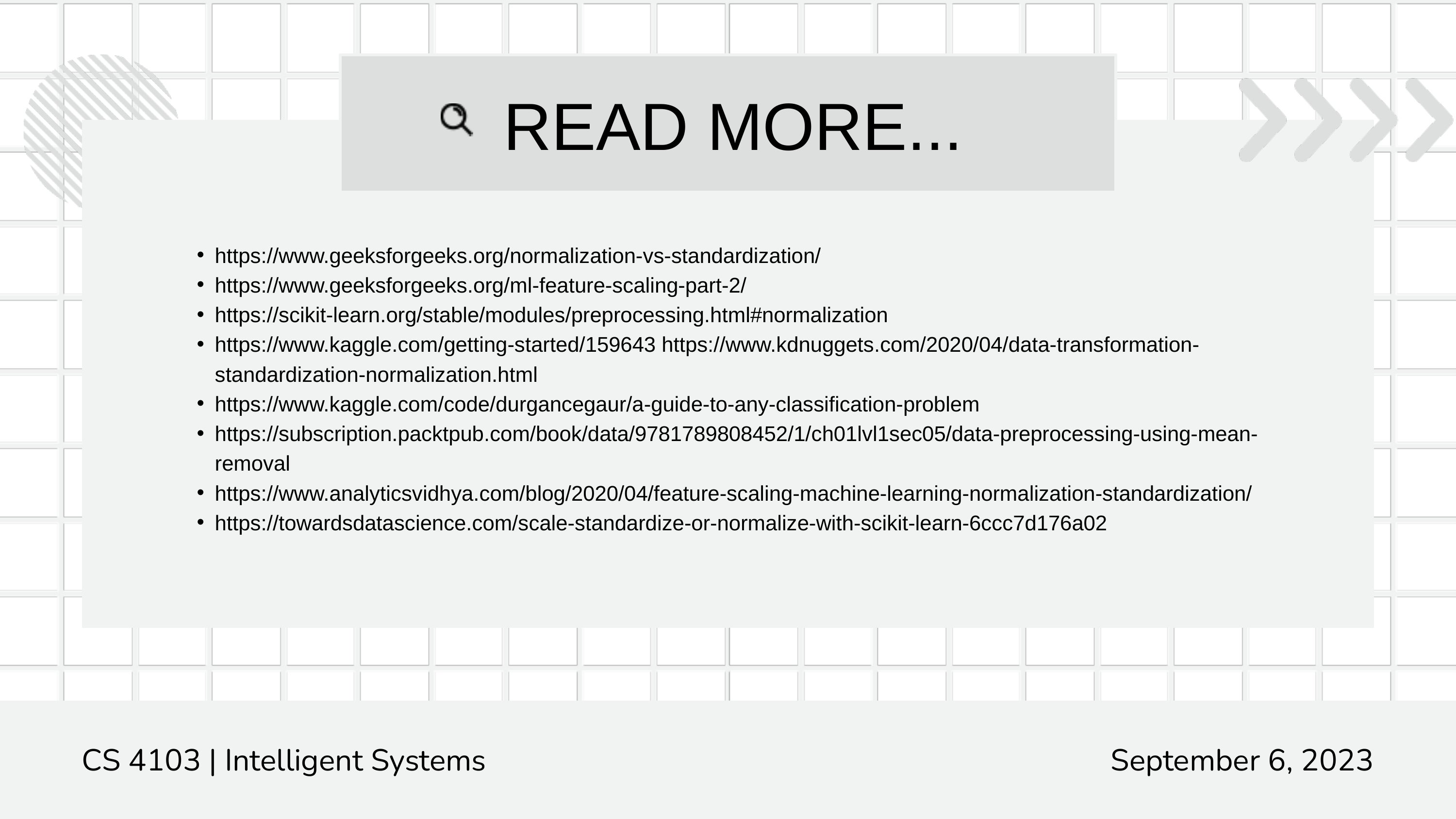

READ MORE...

https://www.geeksforgeeks.org/normalization-vs-standardization/
https://www.geeksforgeeks.org/ml-feature-scaling-part-2/
https://scikit-learn.org/stable/modules/preprocessing.html#normalization
https://www.kaggle.com/getting-started/159643 https://www.kdnuggets.com/2020/04/data-transformation-standardization-normalization.html
https://www.kaggle.com/code/durgancegaur/a-guide-to-any-classification-problem
https://subscription.packtpub.com/book/data/9781789808452/1/ch01lvl1sec05/data-preprocessing-using-mean-removal
https://www.analyticsvidhya.com/blog/2020/04/feature-scaling-machine-learning-normalization-standardization/
https://towardsdatascience.com/scale-standardize-or-normalize-with-scikit-learn-6ccc7d176a02

CS 4103 | Intelligent Systems
September 6, 2023